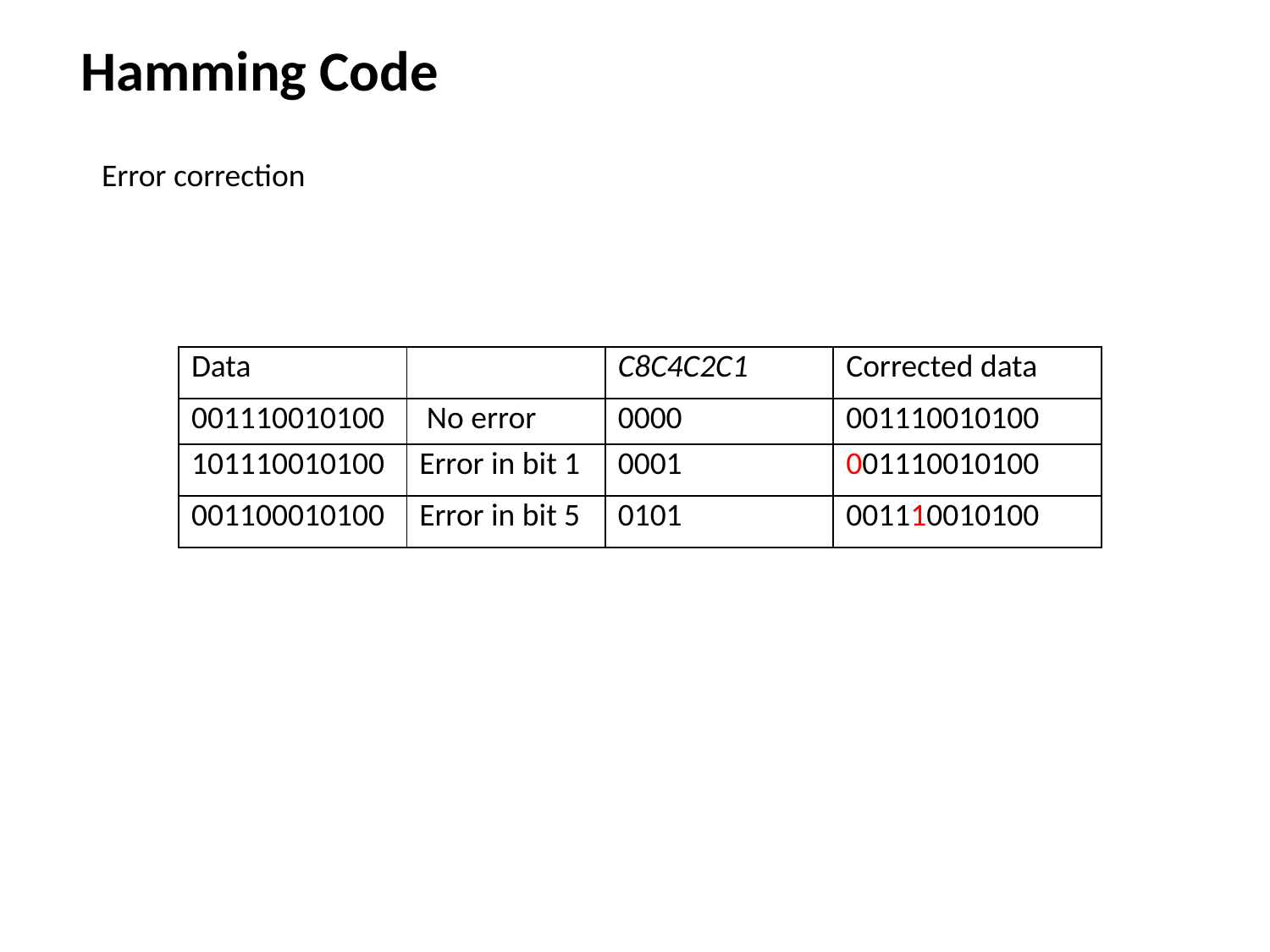

# Hamming Code
Error correction
| Data |  | C8C4C2C1 | Corrected data |
| --- | --- | --- | --- |
| 001110010100 | No error | 0000 | 001110010100 |
| 101110010100 | Error in bit 1 | 0001 | 001110010100 |
| 001100010100 | Error in bit 5 | 0101 | 001110010100 |